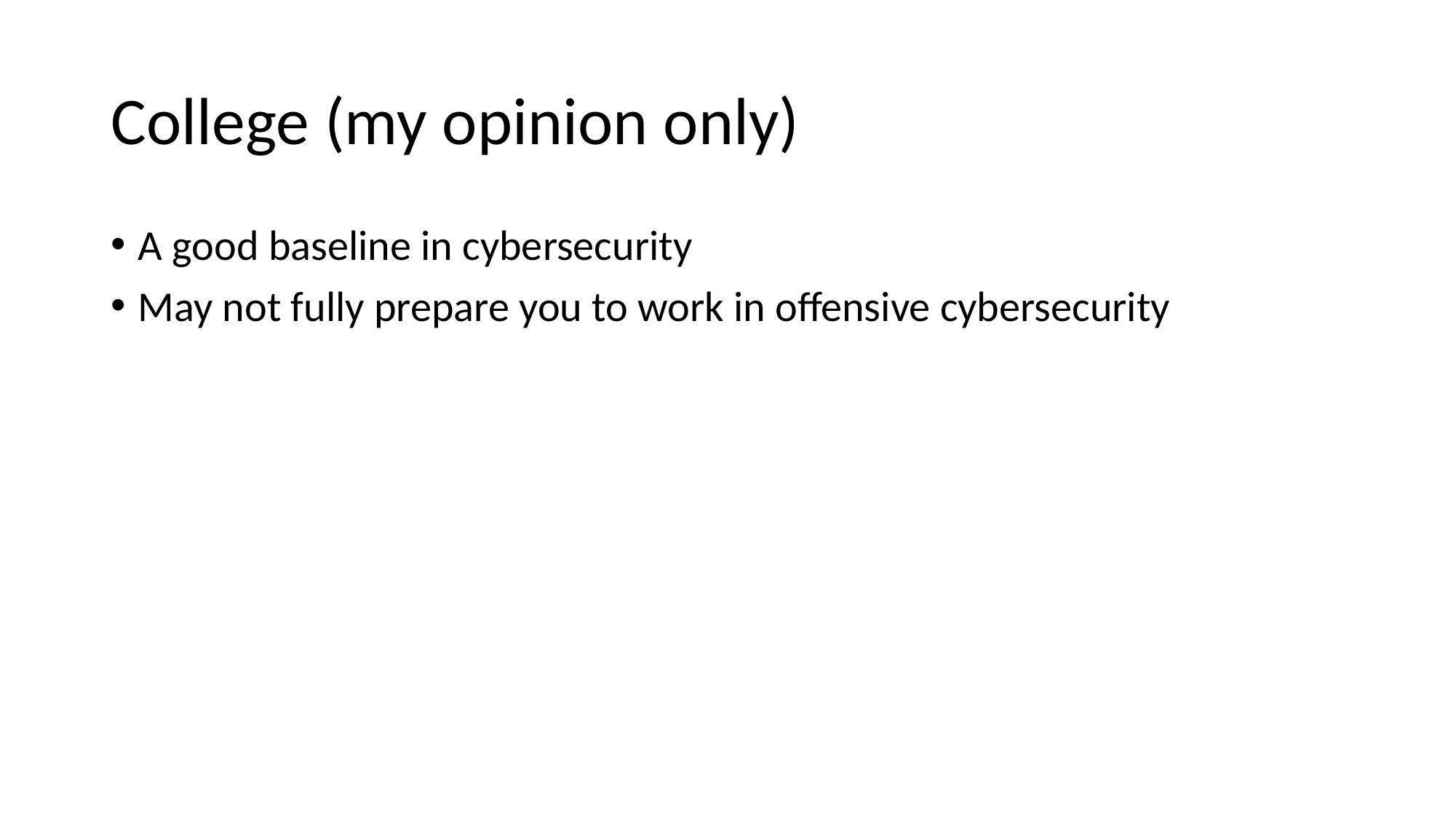

# College (my opinion only)
A good baseline in cybersecurity
May not fully prepare you to work in offensive cybersecurity